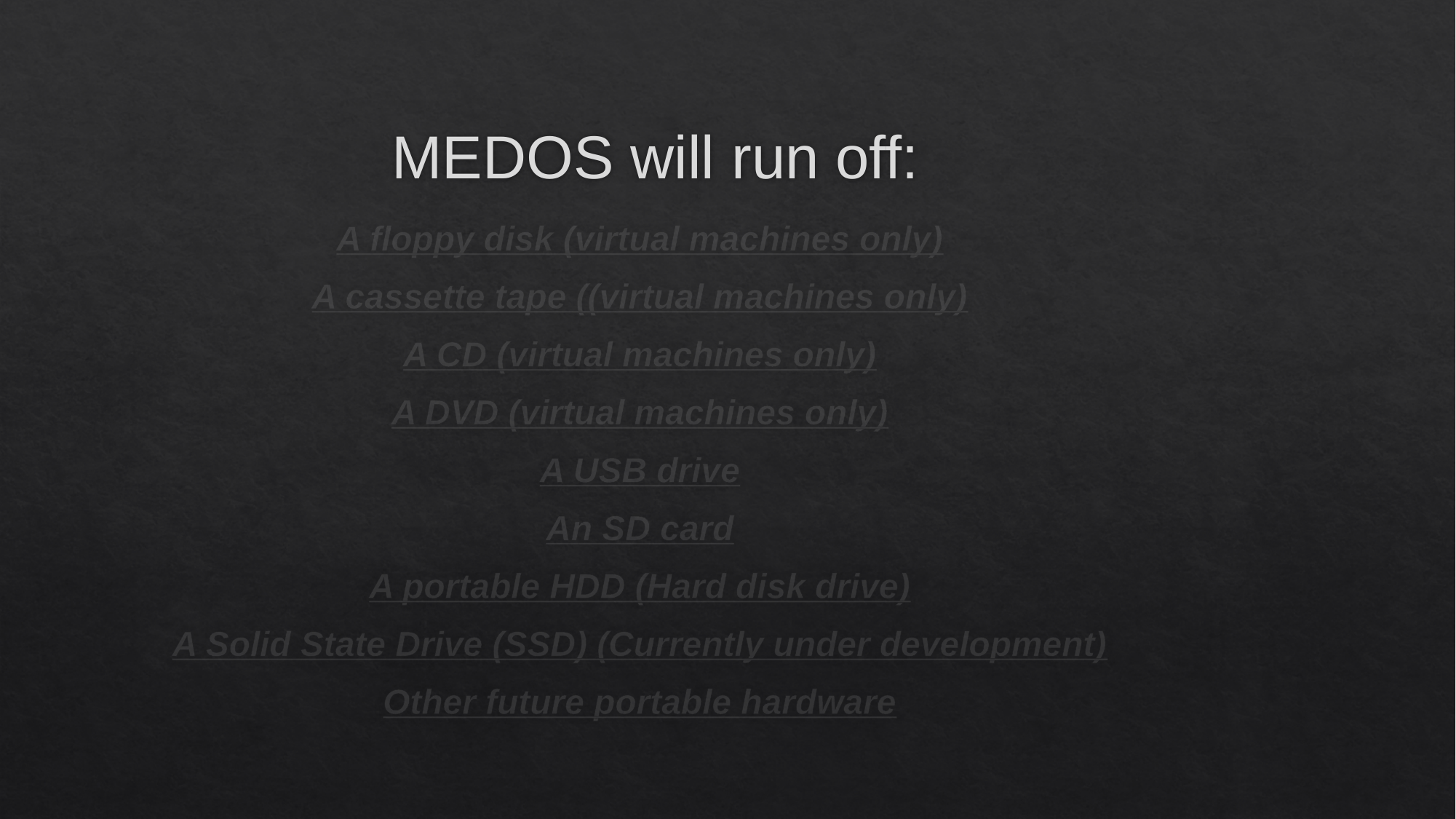

# MEDOS will run off:
A floppy disk (virtual machines only)
A cassette tape ((virtual machines only)
A CD (virtual machines only)
A DVD (virtual machines only)
A USB drive
An SD card
A portable HDD (Hard disk drive)
A Solid State Drive (SSD) (Currently under development)
Other future portable hardware